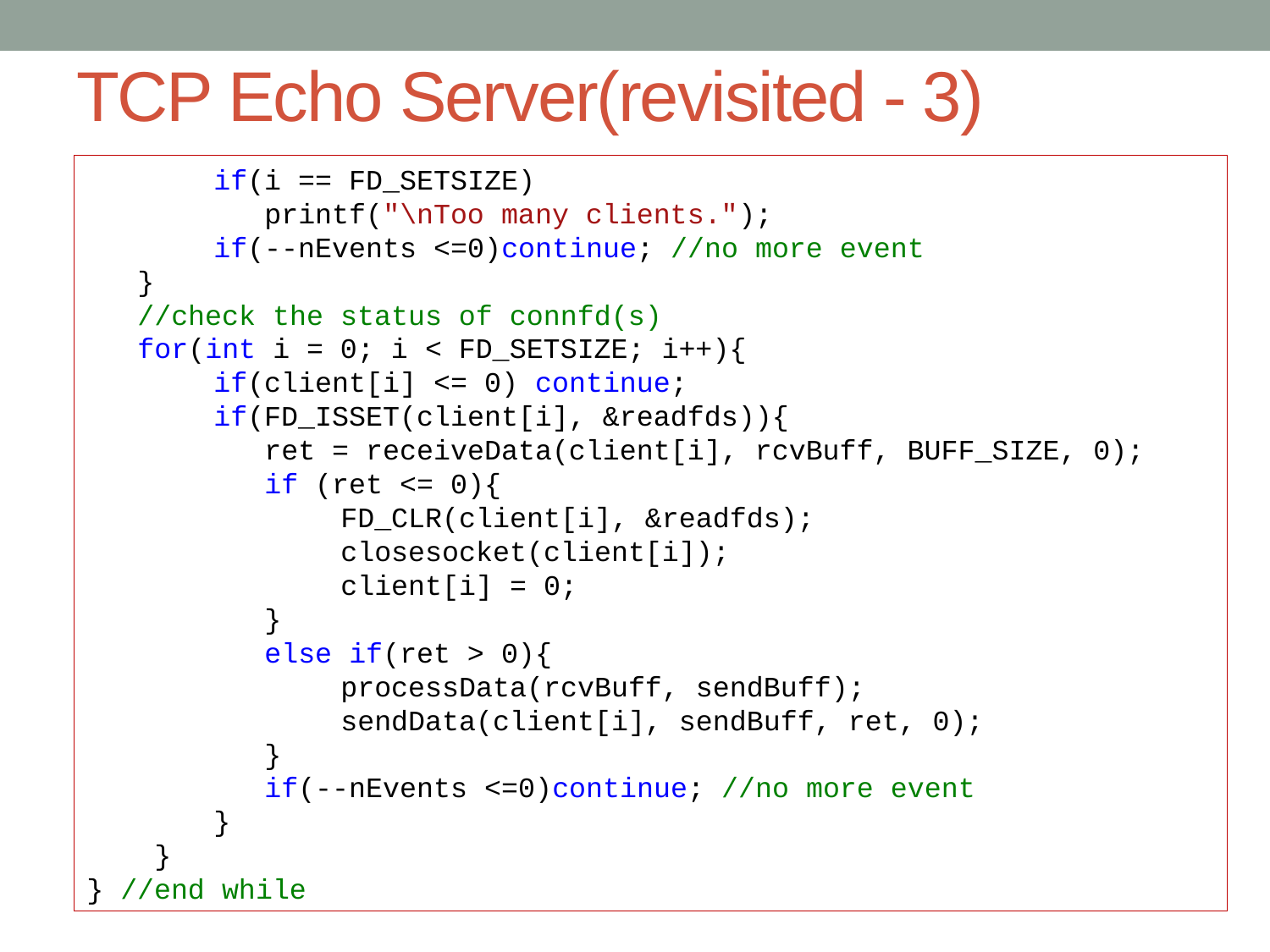

# TCP Echo Server(revisited - 3)
	if(i == FD_SETSIZE)
	   printf("\nToo many clients.");
   	if(--nEvents <=0)continue; //no more event
   }
   //check the status of connfd(s)
   for(int i = 0; i < FD_SETSIZE; i++){
	if(client[i] <= 0) continue;
	if(FD_ISSET(client[i], &readfds)){
	   ret = receiveData(client[i], rcvBuff, BUFF_SIZE, 0);
	   if (ret <= 0){
		FD_CLR(client[i], &readfds);
		closesocket(client[i]);
		client[i] = 0;
	   }
	   else if(ret > 0){
		processData(rcvBuff, sendBuff);
		sendData(client[i], sendBuff, ret, 0);
	   }
	   if(--nEvents <=0)continue; //no more event
	}
    }
} //end while